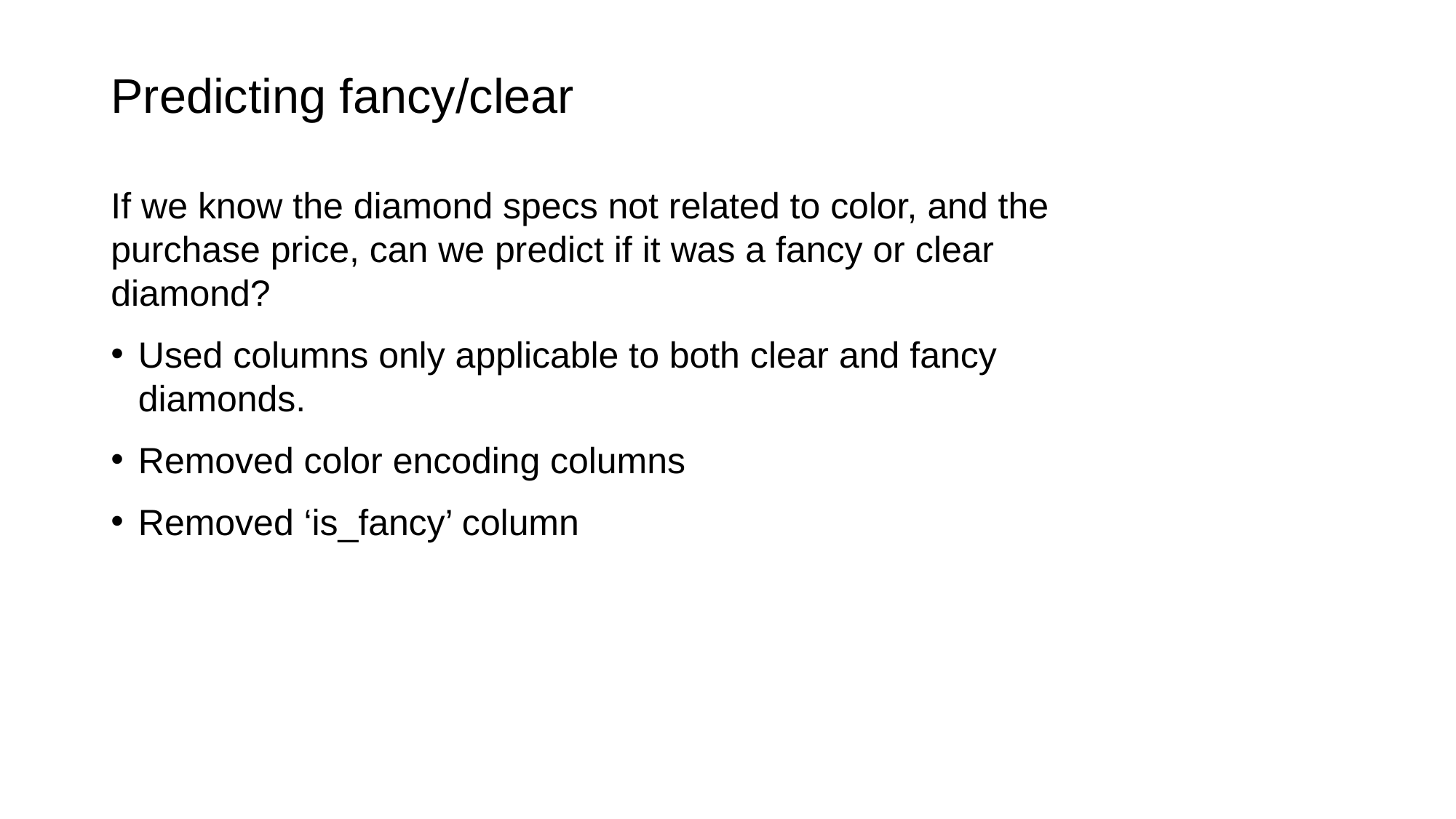

# Predicting fancy/clear
If we know the diamond specs not related to color, and the purchase price, can we predict if it was a fancy or clear diamond?
Used columns only applicable to both clear and fancy diamonds.
Removed color encoding columns
Removed ‘is_fancy’ column